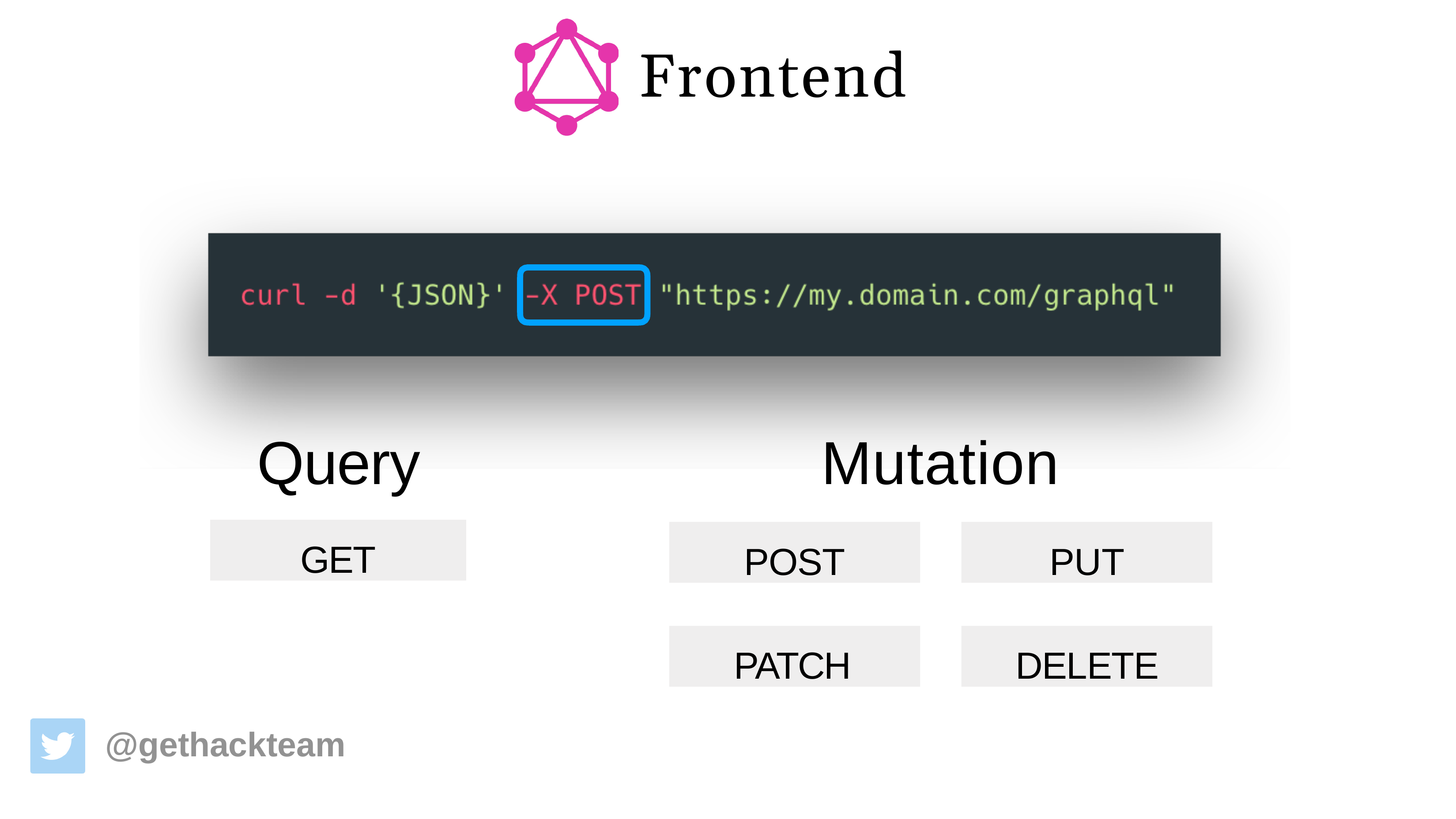

# Frontend

Query
Mutation
GET
POST
PUT
PATCH
DELETE

@gethackteam